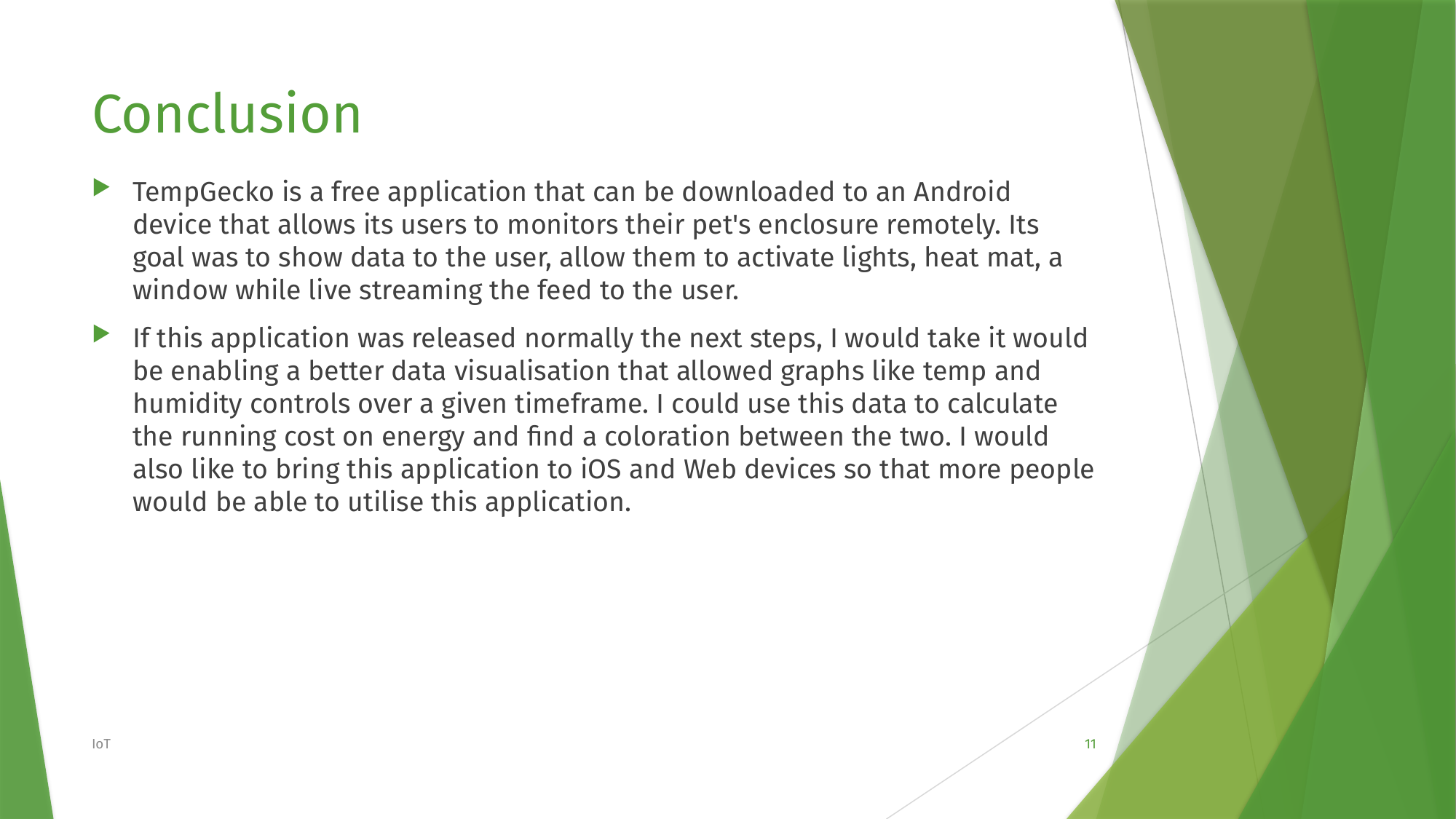

# Conclusion
TempGecko is a free application that can be downloaded to an Android device that allows its users to monitors their pet's enclosure remotely. Its goal was to show data to the user, allow them to activate lights, heat mat, a window while live streaming the feed to the user.
If this application was released normally the next steps, I would take it would be enabling a better data visualisation that allowed graphs like temp and humidity controls over a given timeframe. I could use this data to calculate the running cost on energy and find a coloration between the two. I would also like to bring this application to iOS and Web devices so that more people would be able to utilise this application.

IoT
11